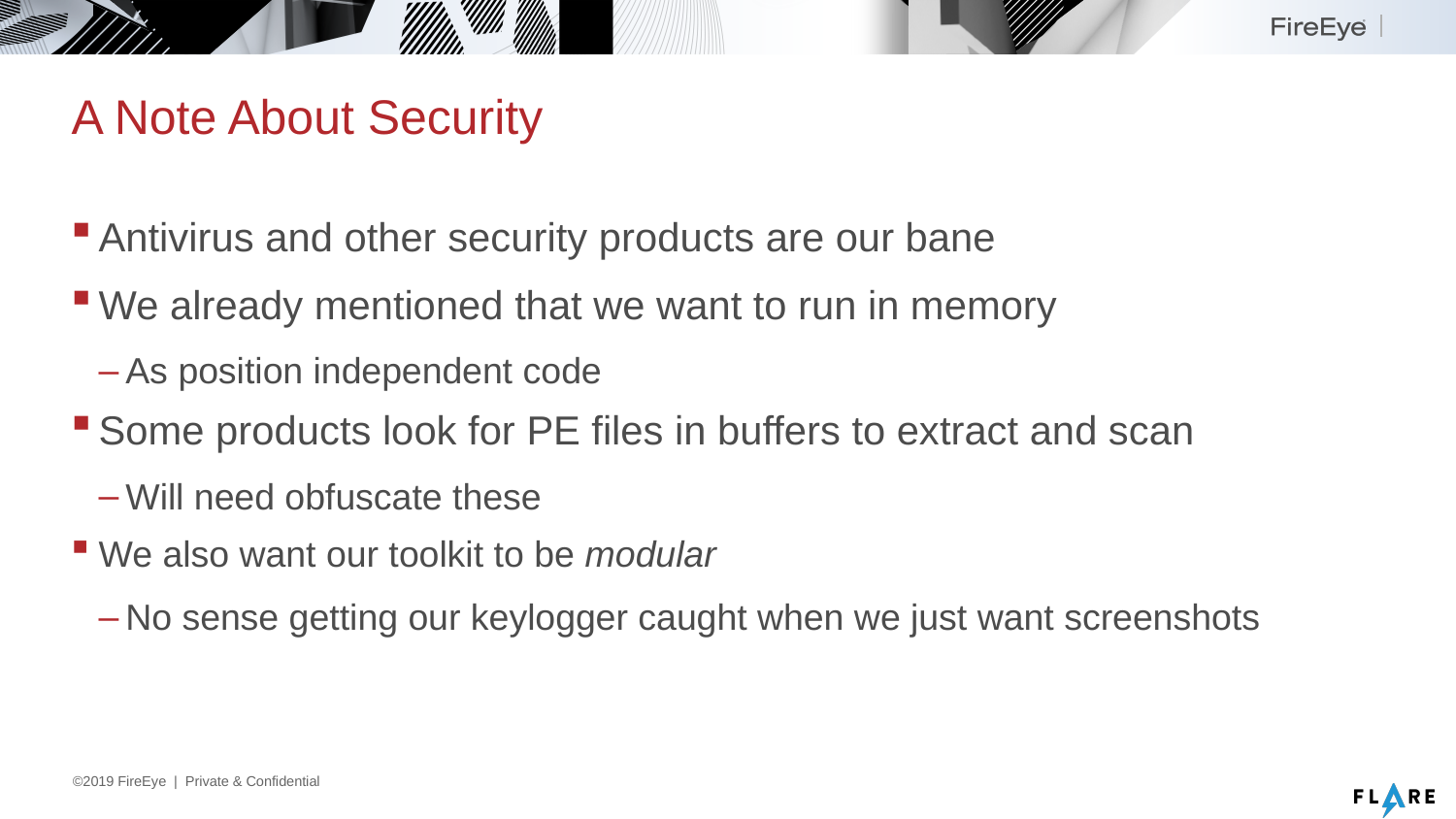

# A Note About Security
Antivirus and other security products are our bane
We already mentioned that we want to run in memory
As position independent code
Some products look for PE files in buffers to extract and scan
Will need obfuscate these
We also want our toolkit to be modular
No sense getting our keylogger caught when we just want screenshots